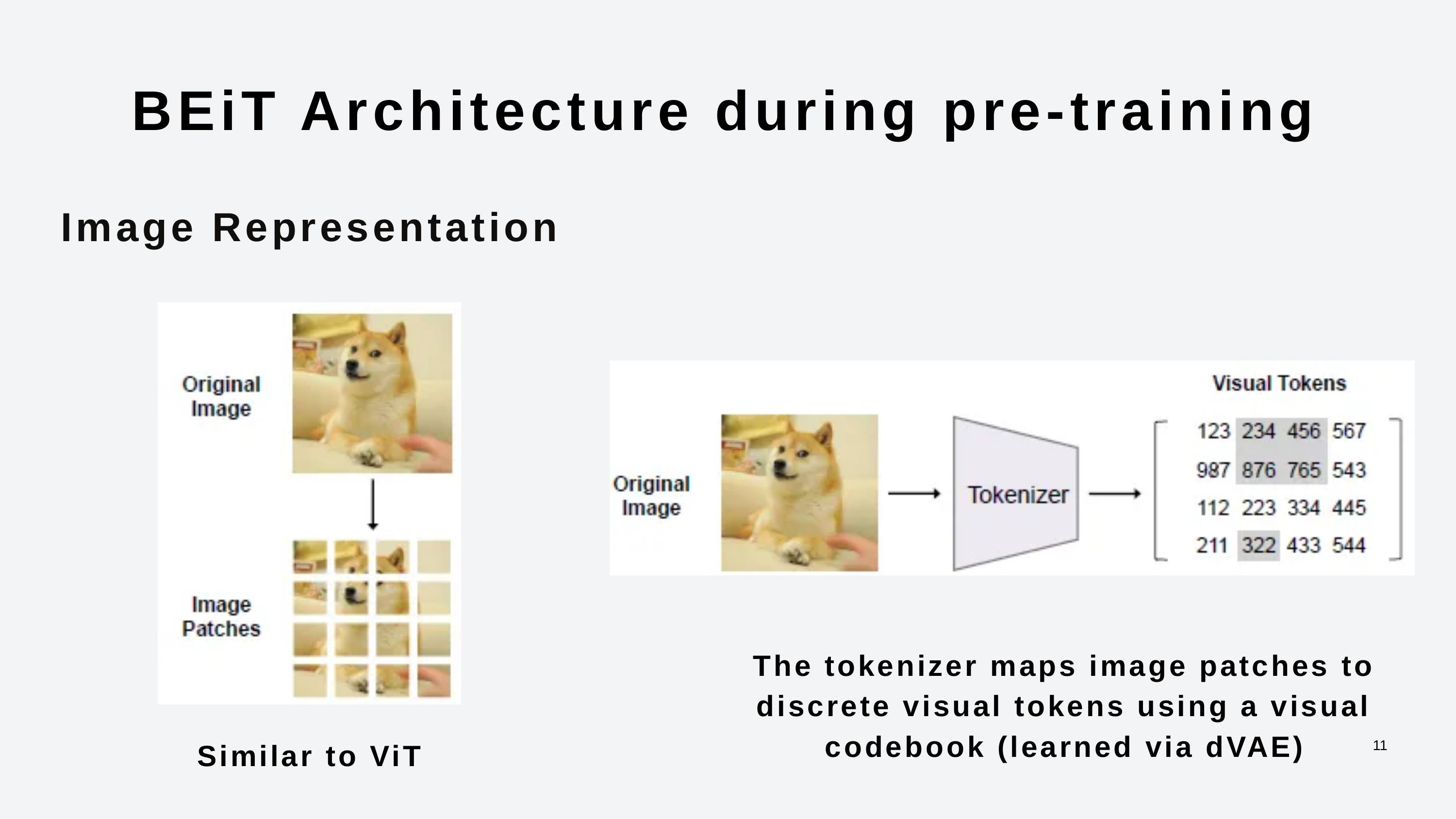

BEiT Architecture during pre-training
Image Representation

The tokenizer maps image patches to discrete visual tokens using a visual codebook (learned via dVAE)
Similar to ViT
11